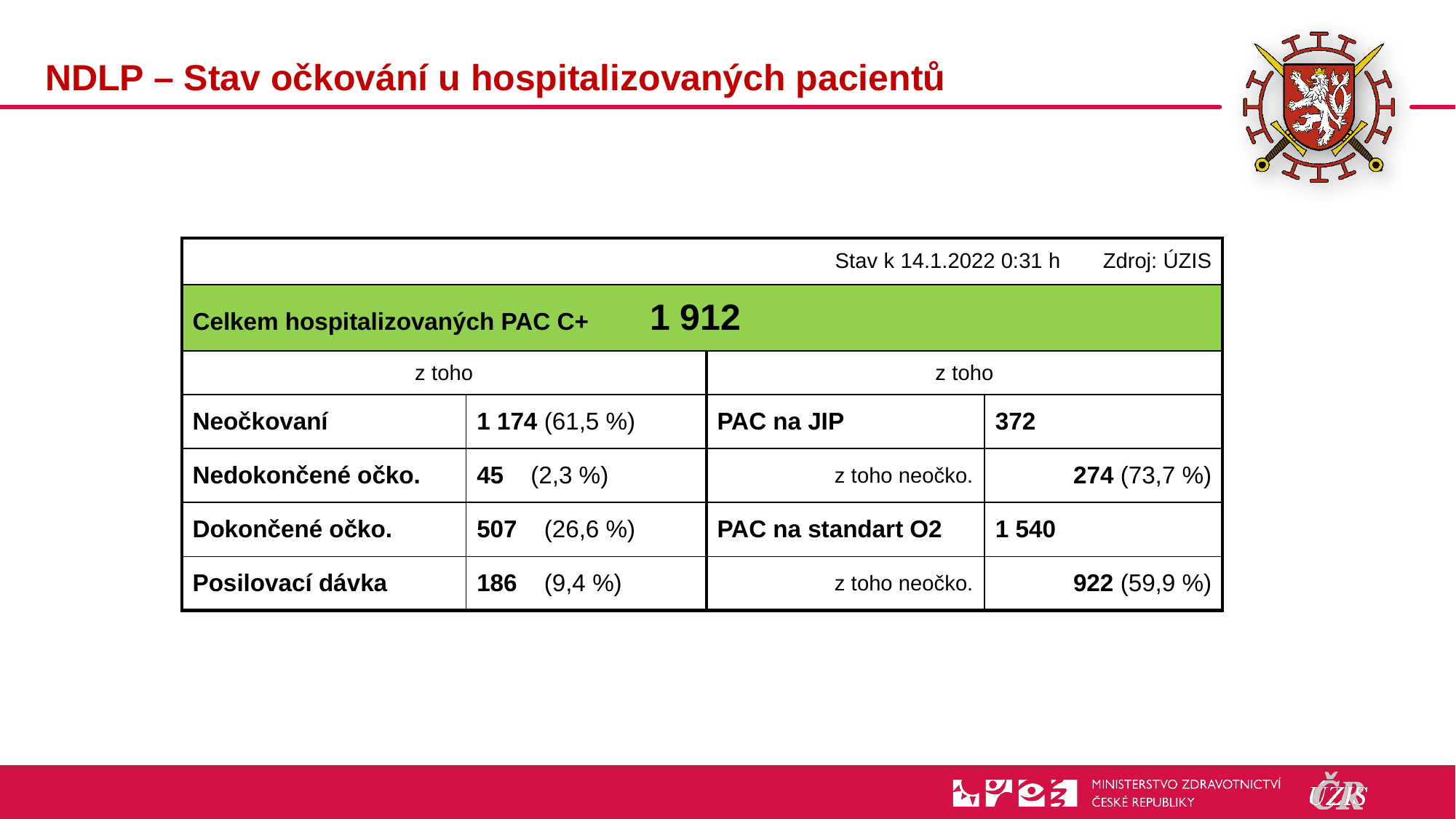

# NDLP – Stav očkování u hospitalizovaných pacientů
|  |  |  | Stav k 14.1.2022 0:31 h |  | Zdroj: ÚZIS |
| --- | --- | --- | --- | --- | --- |
| Celkem hospitalizovaných PAC C+ 1 912 |  |  |  |  |  |
| z toho |  |  | z toho |  |  |
| Neočkovaní |  | 1 174 (61,5 %) | PAC na JIP | 372 |  |
| Nedokončené očko. |  | 45 (2,3 %) | z toho neočko. | 274 (73,7 %) |  |
| Dokončené očko. |  | 507 (26,6 %) | PAC na standart O2 | 1 540 |  |
| Posilovací dávka |  | 186 (9,4 %) | z toho neočko. | 922 (59,9 %) |  |